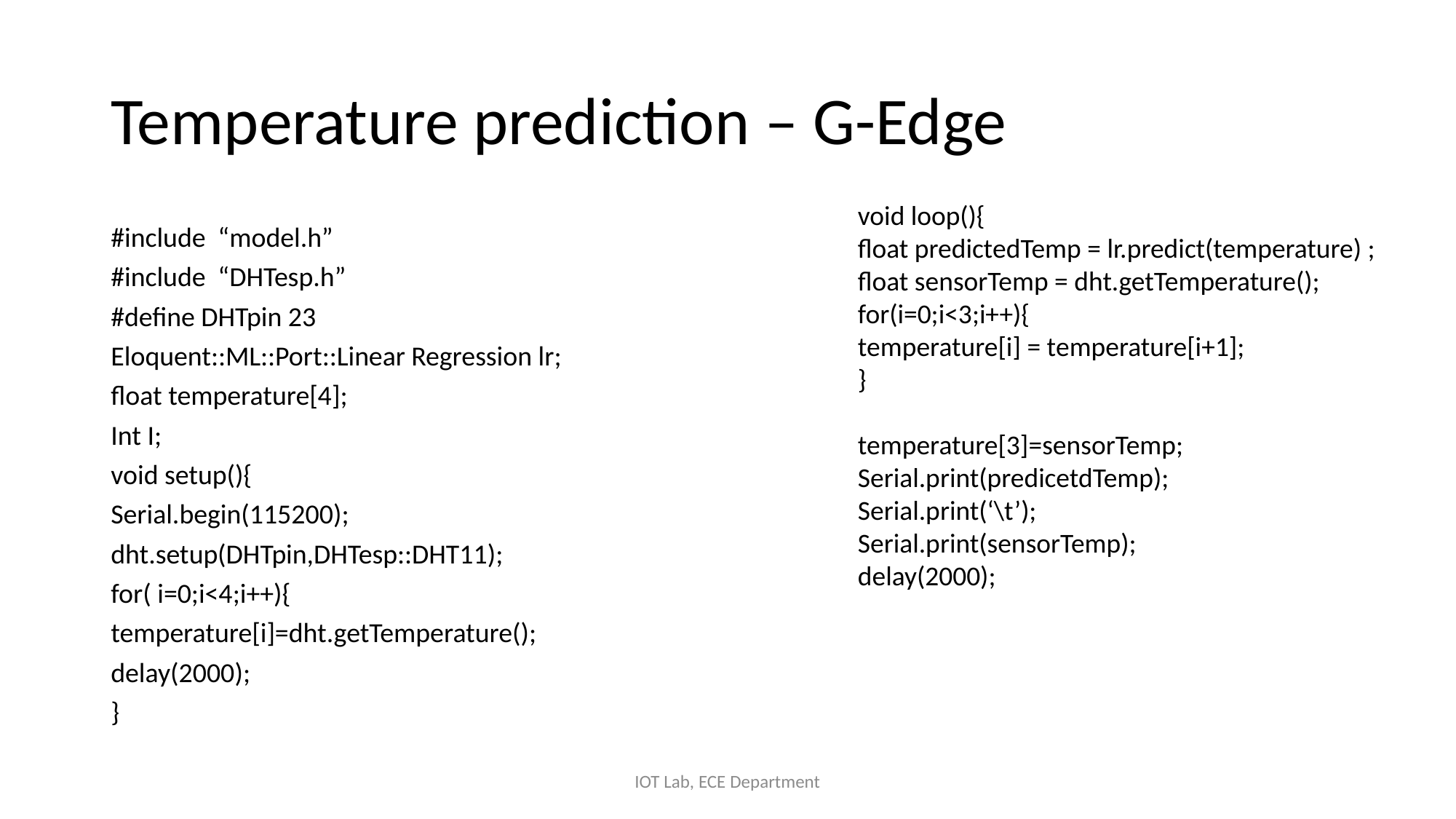

# Temperature prediction – G-Edge
void loop(){
float predictedTemp = lr.predict(temperature) ;
float sensorTemp = dht.getTemperature();
for(i=0;i<3;i++){
temperature[i] = temperature[i+1];
}

temperature[3]=sensorTemp;
Serial.print(predicetdTemp);
Serial.print(‘\t’);
Serial.print(sensorTemp);
delay(2000);

#include  “model.h”
#include  “DHTesp.h”
#define DHTpin 23
Eloquent::ML::Port::Linear Regression lr;
float temperature[4];
Int I;
void setup(){
Serial.begin(115200);
dht.setup(DHTpin,DHTesp::DHT11);
for( i=0;i<4;i++){
temperature[i]=dht.getTemperature();
delay(2000);
}

IOT Lab, ECE Department